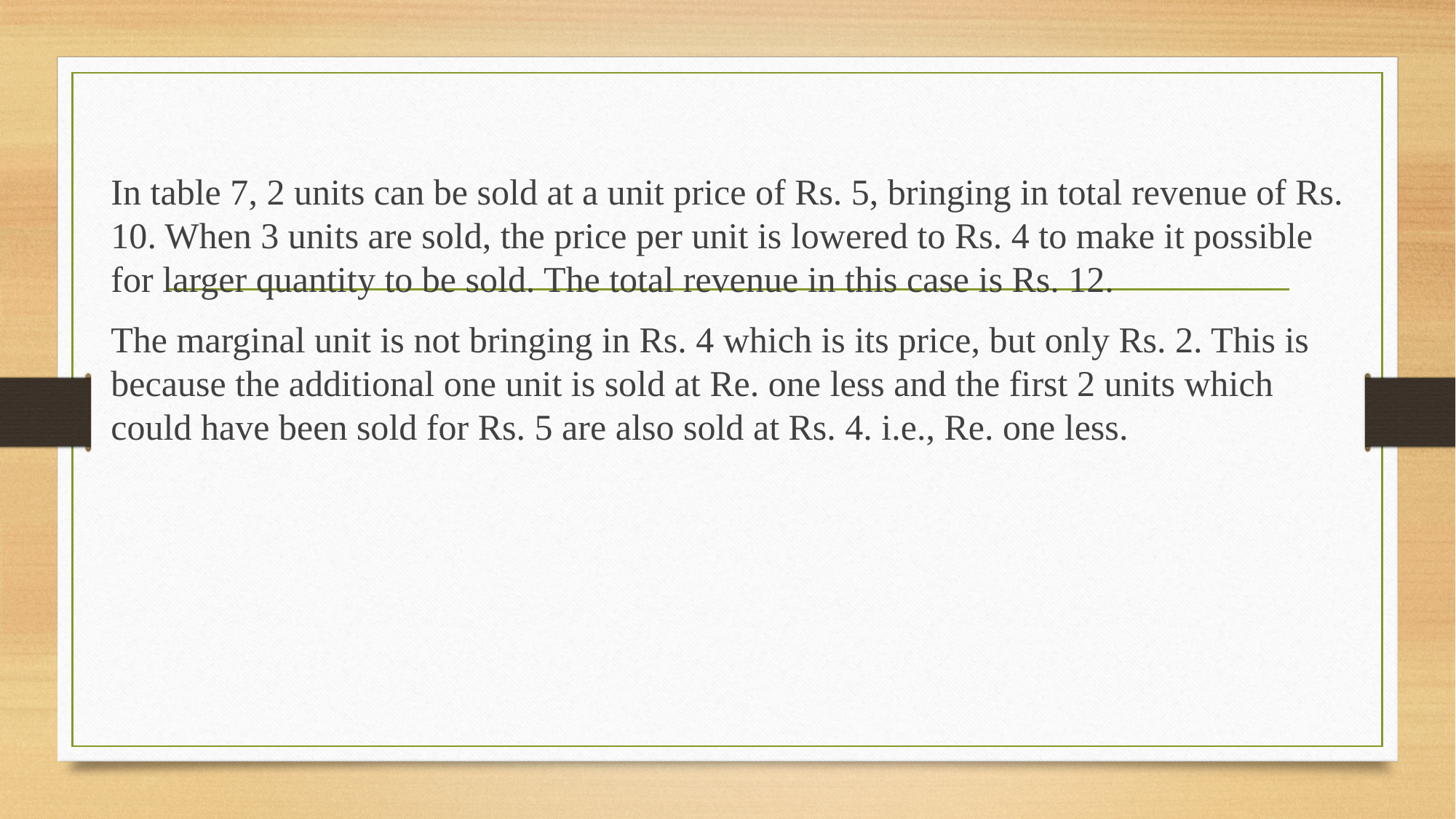

In table 7, 2 units can be sold at a unit price of Rs. 5, bringing in total revenue of Rs. 10. When 3 units are sold, the price per unit is lowered to Rs. 4 to make it possible for larger quantity to be sold. The total revenue in this case is Rs. 12.
The marginal unit is not bringing in Rs. 4 which is its price, but only Rs. 2. This is because the additional one unit is sold at Re. one less and the first 2 units which could have been sold for Rs. 5 are also sold at Rs. 4. i.e., Re. one less.